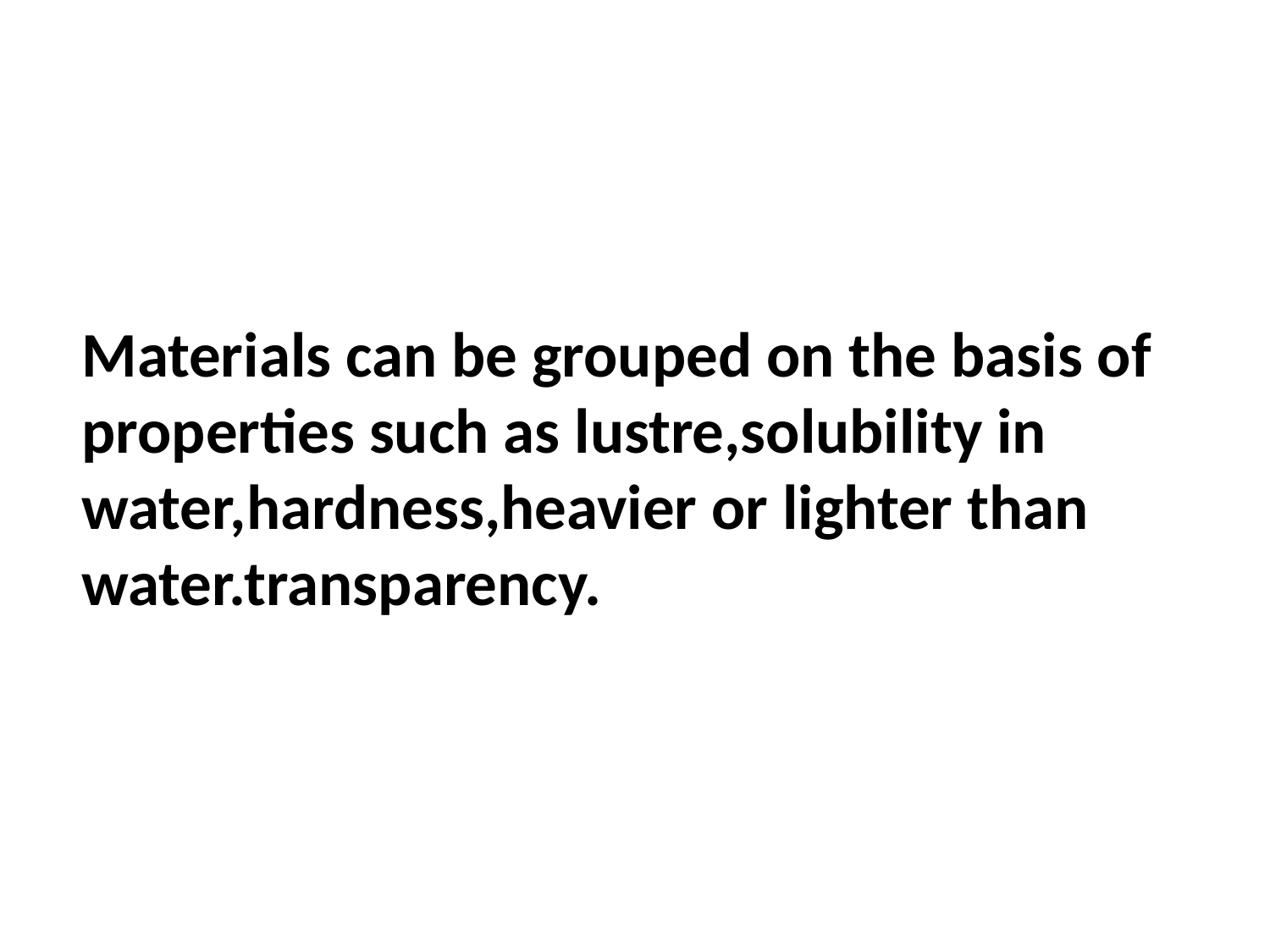

Materials can be grouped on the basis of properties such as lustre,solubility in water,hardness,heavier or lighter than water.transparency.